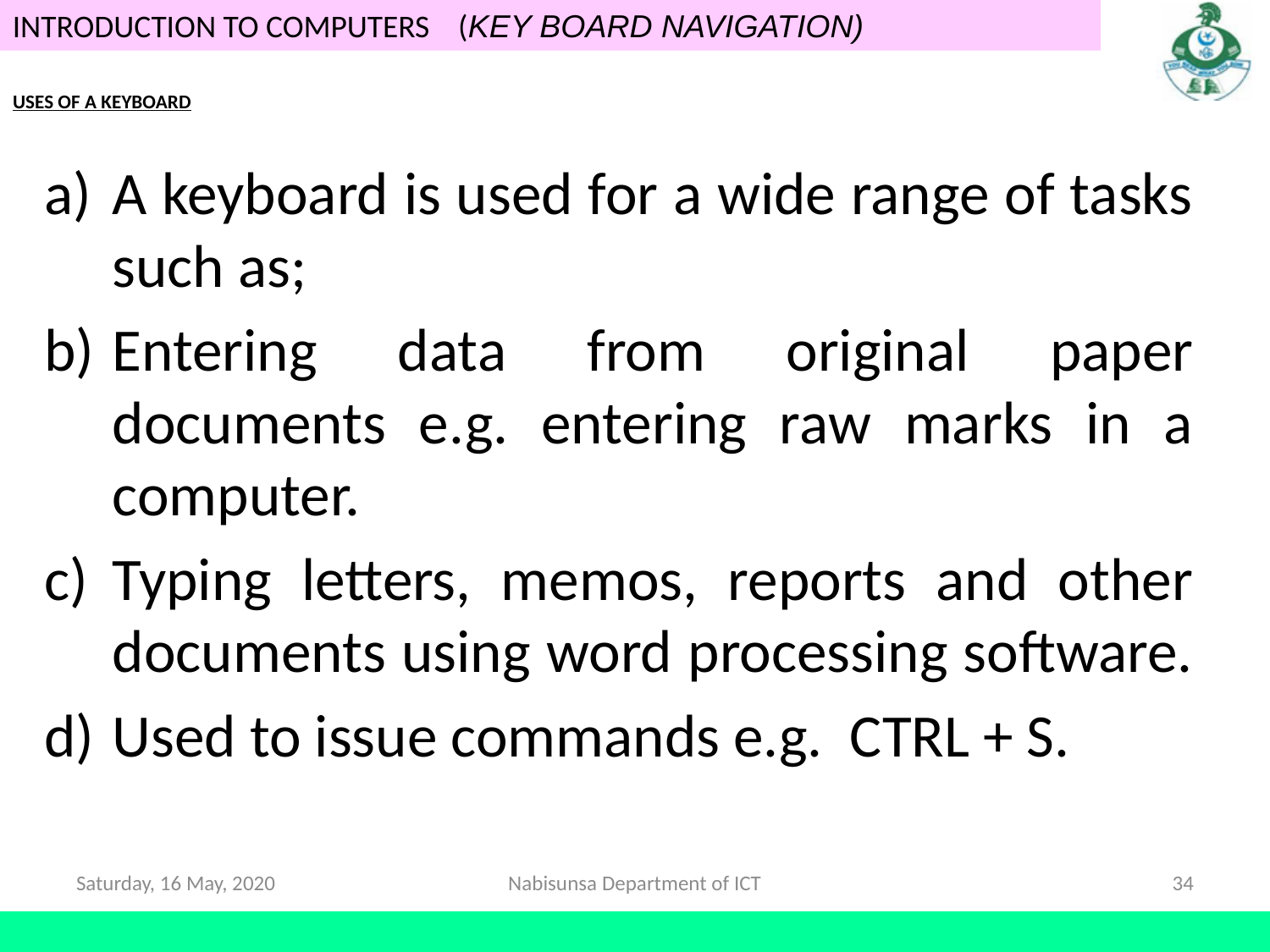

# USES OF A KEYBOARD
A keyboard is used for a wide range of tasks such as;
Entering data from original paper documents e.g. entering raw marks in a computer.
Typing letters, memos, reports and other documents using word processing software.
Used to issue commands e.g.  CTRL + S.

Saturday, 16 May, 2020
Nabisunsa Department of ICT
34